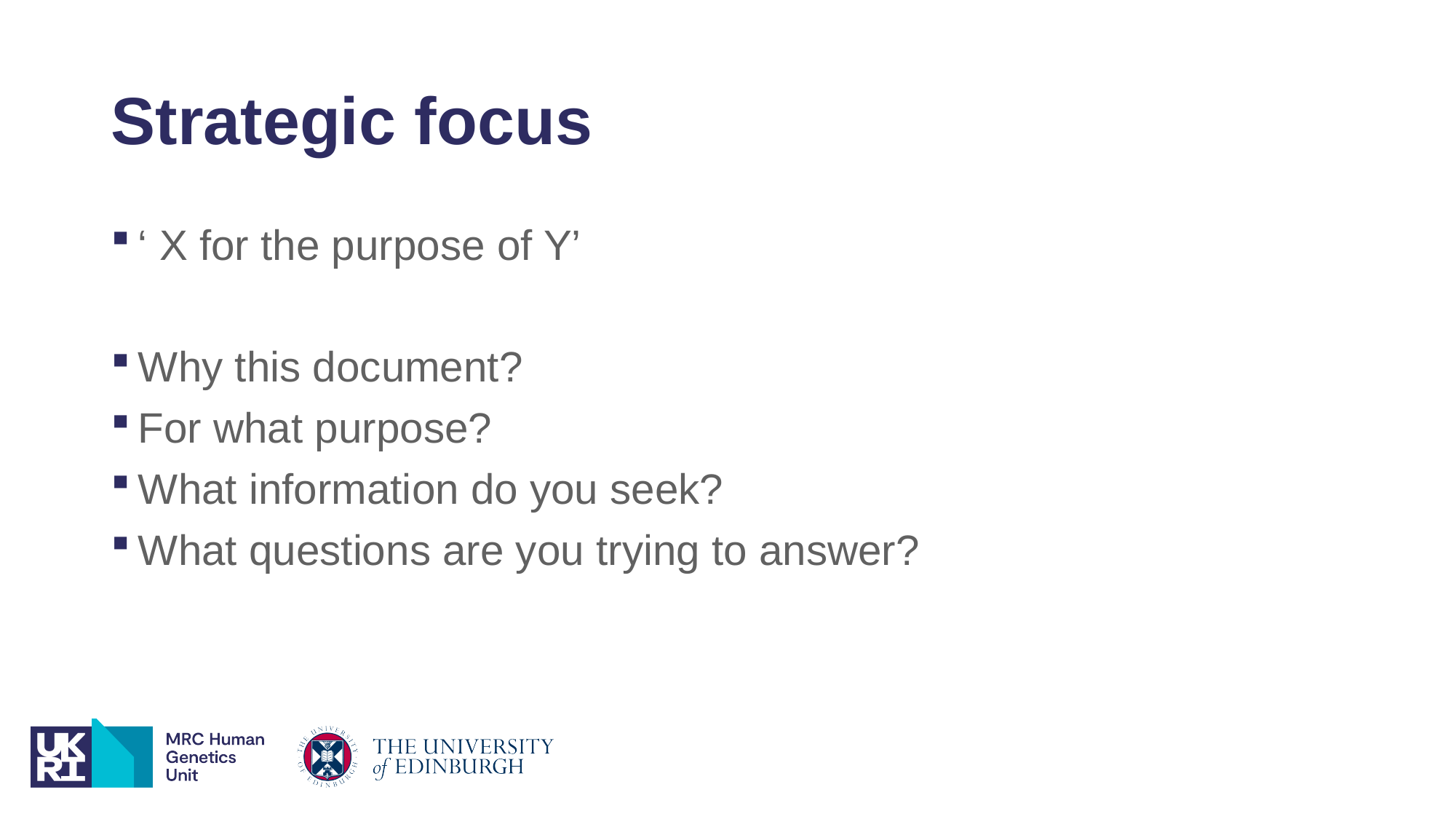

# Strategic focus
‘ X for the purpose of Y’

Why this document?
For what purpose?
What information do you seek?
What questions are you trying to answer?